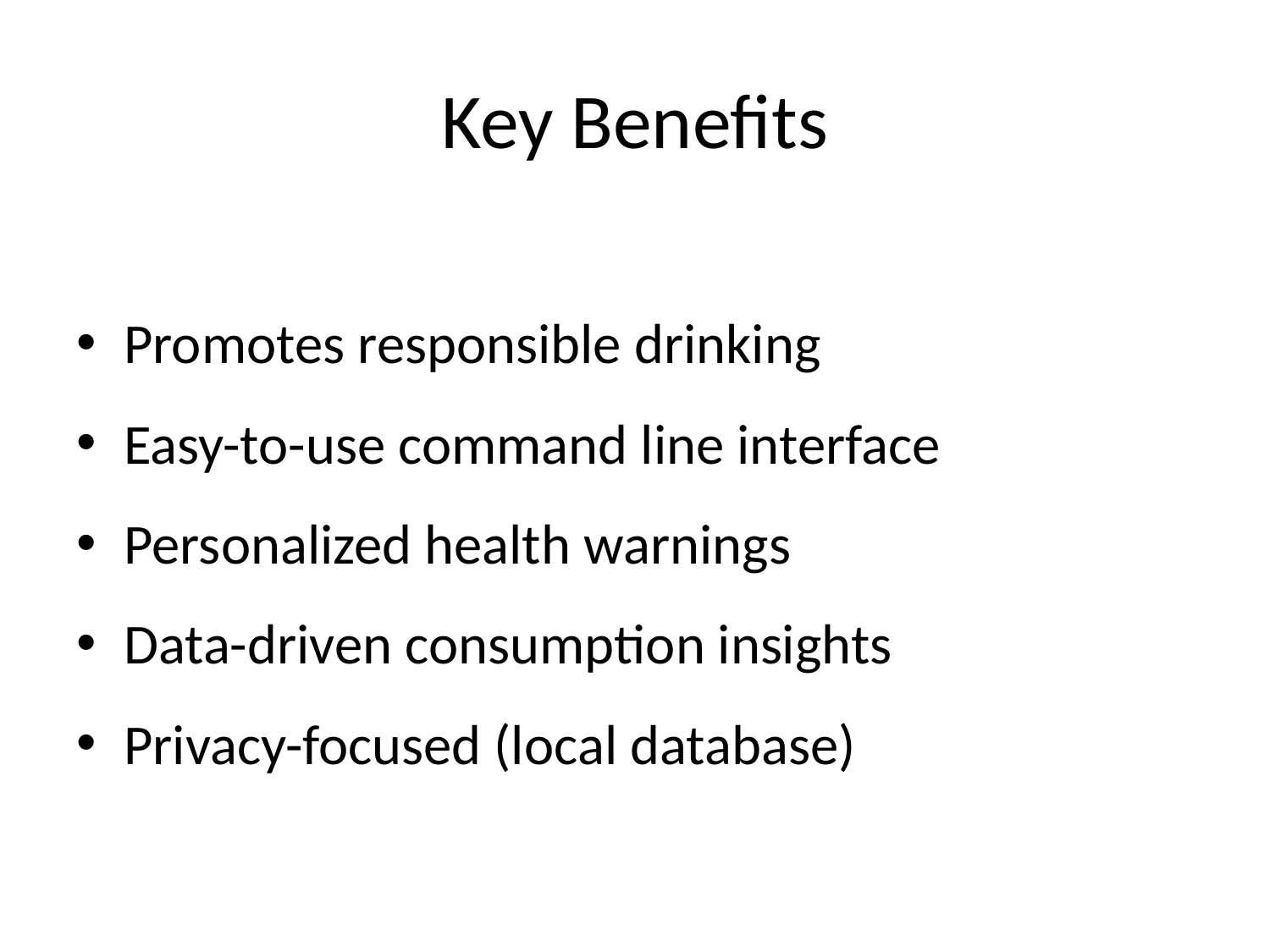

# Key Benefits

Promotes responsible drinking
Easy-to-use command line interface
Personalized health warnings
Data-driven consumption insights
Privacy-focused (local database)